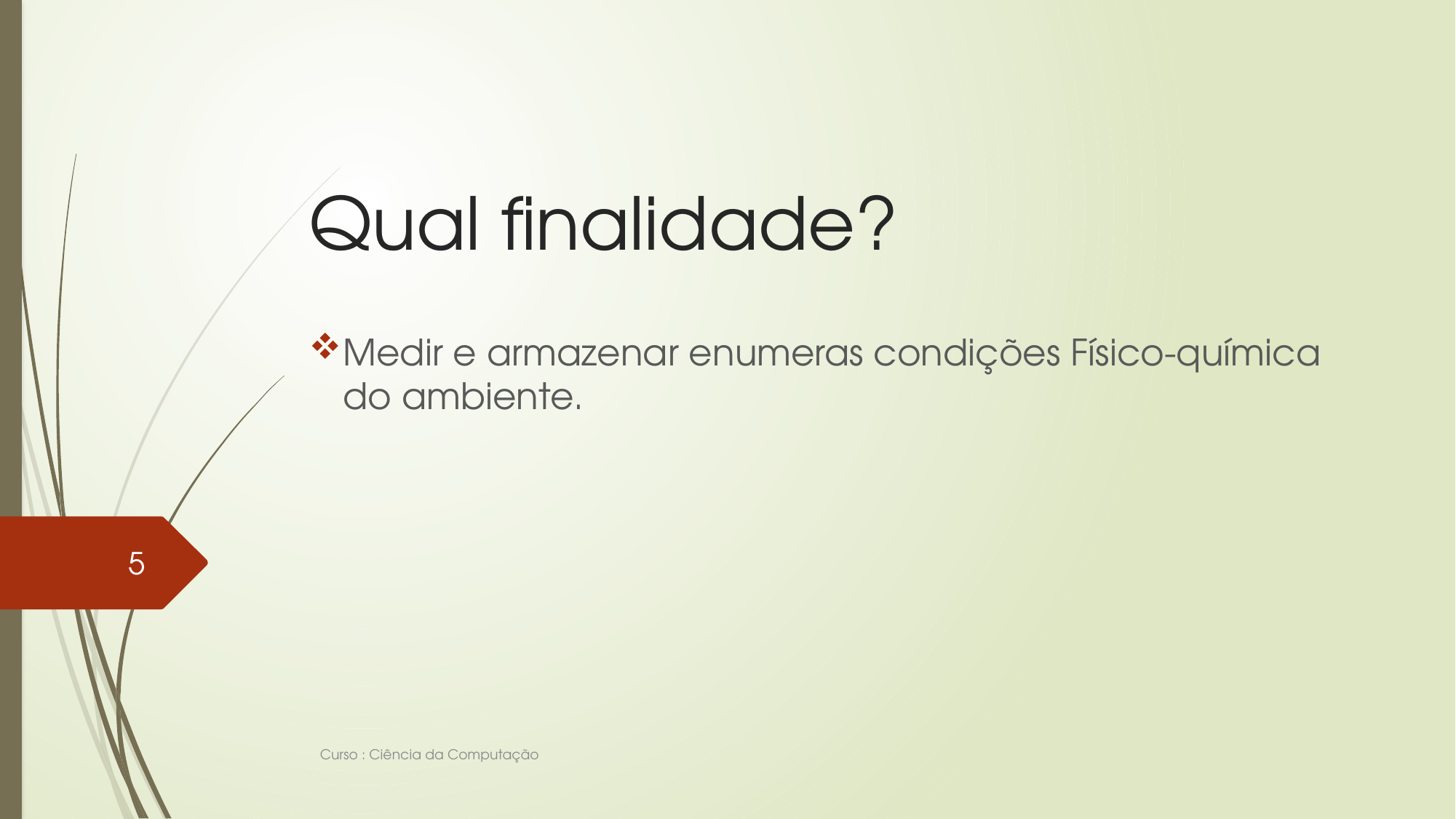

# Qual finalidade?
Medir e armazenar enumeras condições Físico-química do ambiente.

5
Curso : Ciência da Computação